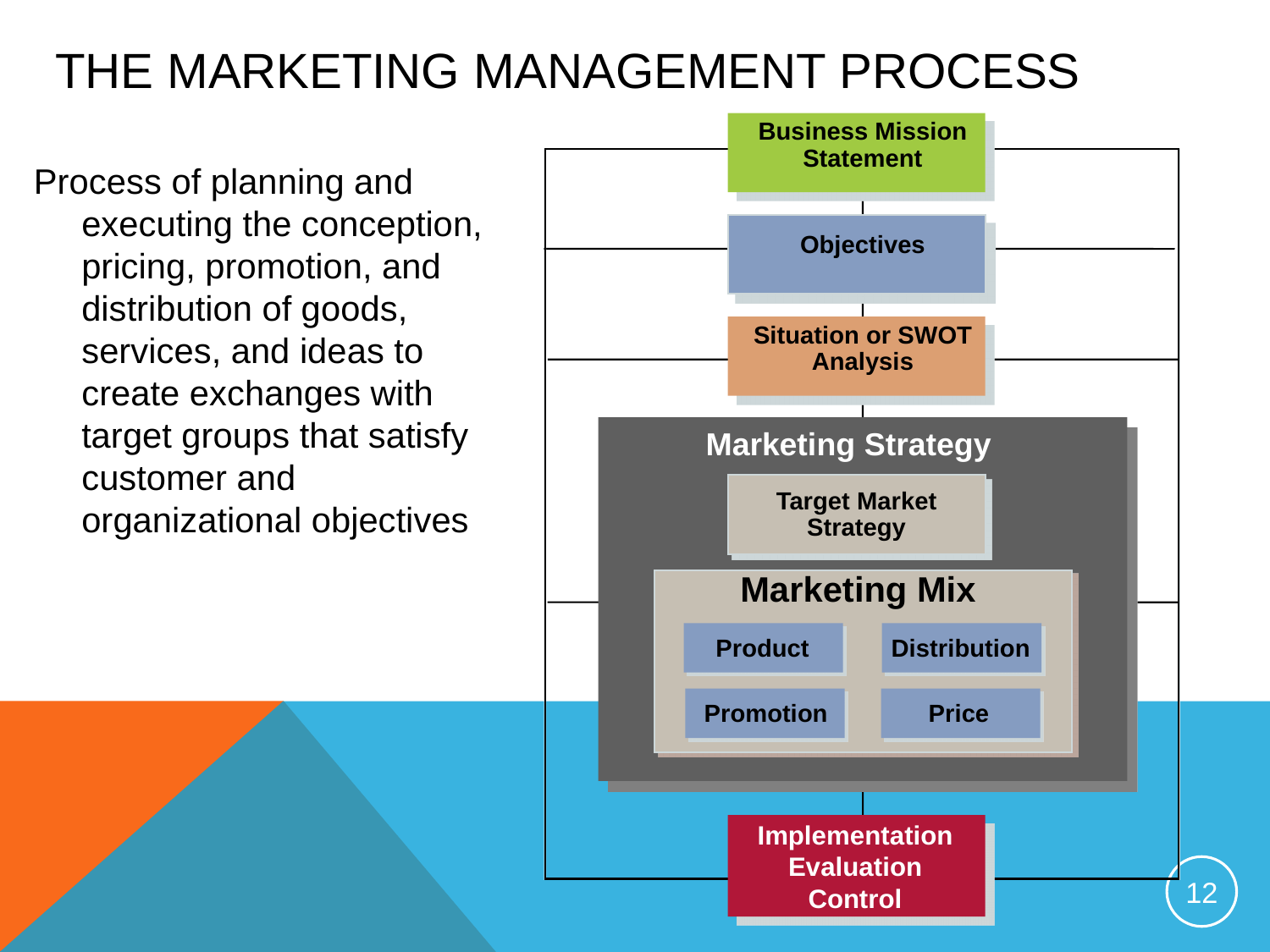

# The marketing management process

Business Mission Statement

Objectives

Situation or SWOT Analysis

Marketing Strategy

Target Market Strategy
Marketing Mix

Product
Distribution

Price

Promotion
Implementation
Evaluation
Control
Process of planning and executing the conception, pricing, promotion, and distribution of goods, services, and ideas to create exchanges with target groups that satisfy customer and organizational objectives

12